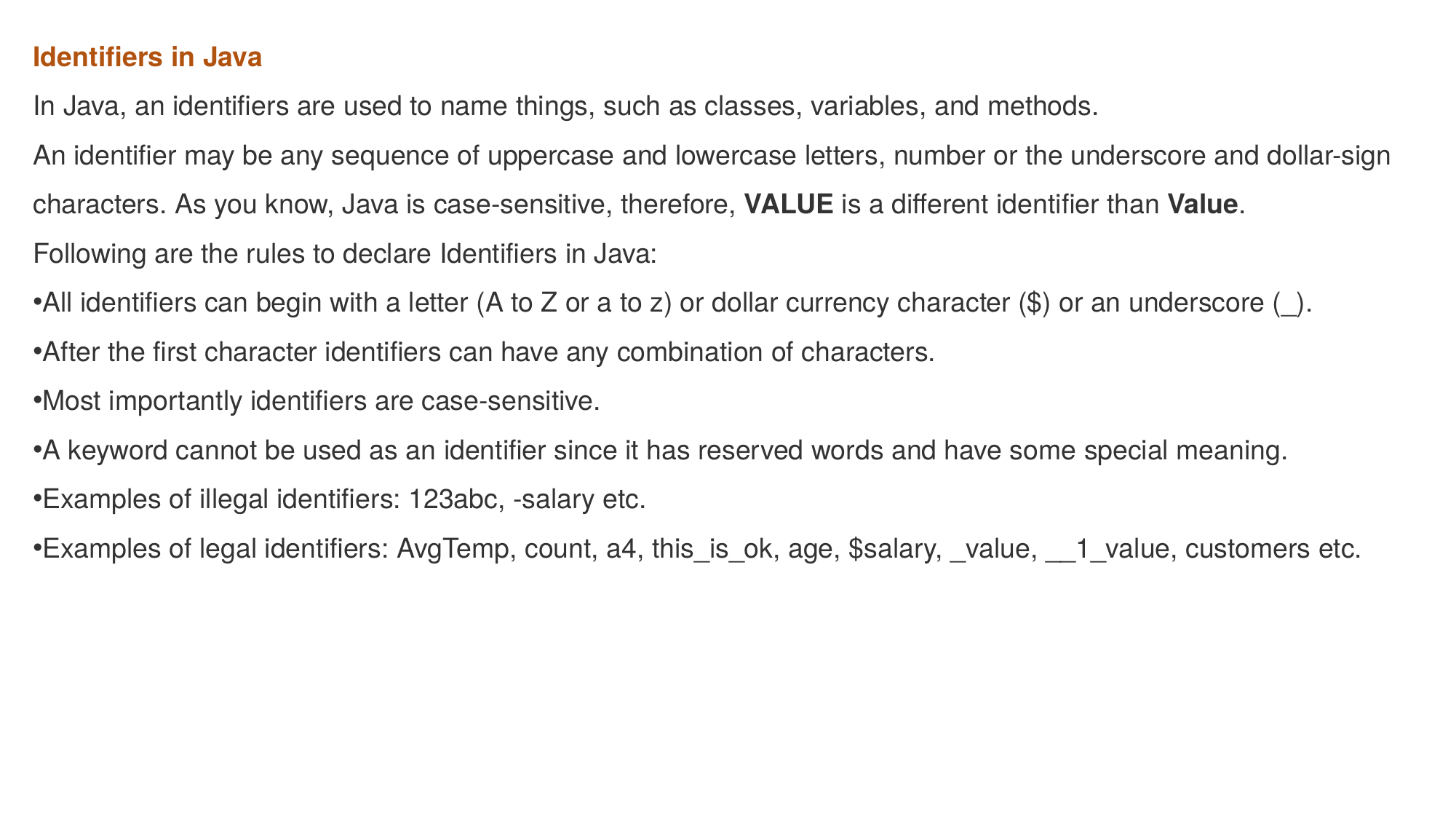

Identifiers in Java
In Java, an identifiers are used to name things, such as classes, variables, and methods.
An identifier may be any sequence of uppercase and lowercase letters, number or the underscore and dollar-sign characters. As you know, Java is case-sensitive, therefore, VALUE is a different identifier than Value.
Following are the rules to declare Identifiers in Java:
All identifiers can begin with a letter (A to Z or a to z) or dollar currency character ($) or an underscore (_).
After the first character identifiers can have any combination of characters.
Most importantly identifiers are case-sensitive.
A keyword cannot be used as an identifier since it has reserved words and have some special meaning.
Examples of illegal identifiers: 123abc, -salary etc.
Examples of legal identifiers: AvgTemp, count, a4, this_is_ok, age, $salary, _value, __1_value, customers etc.